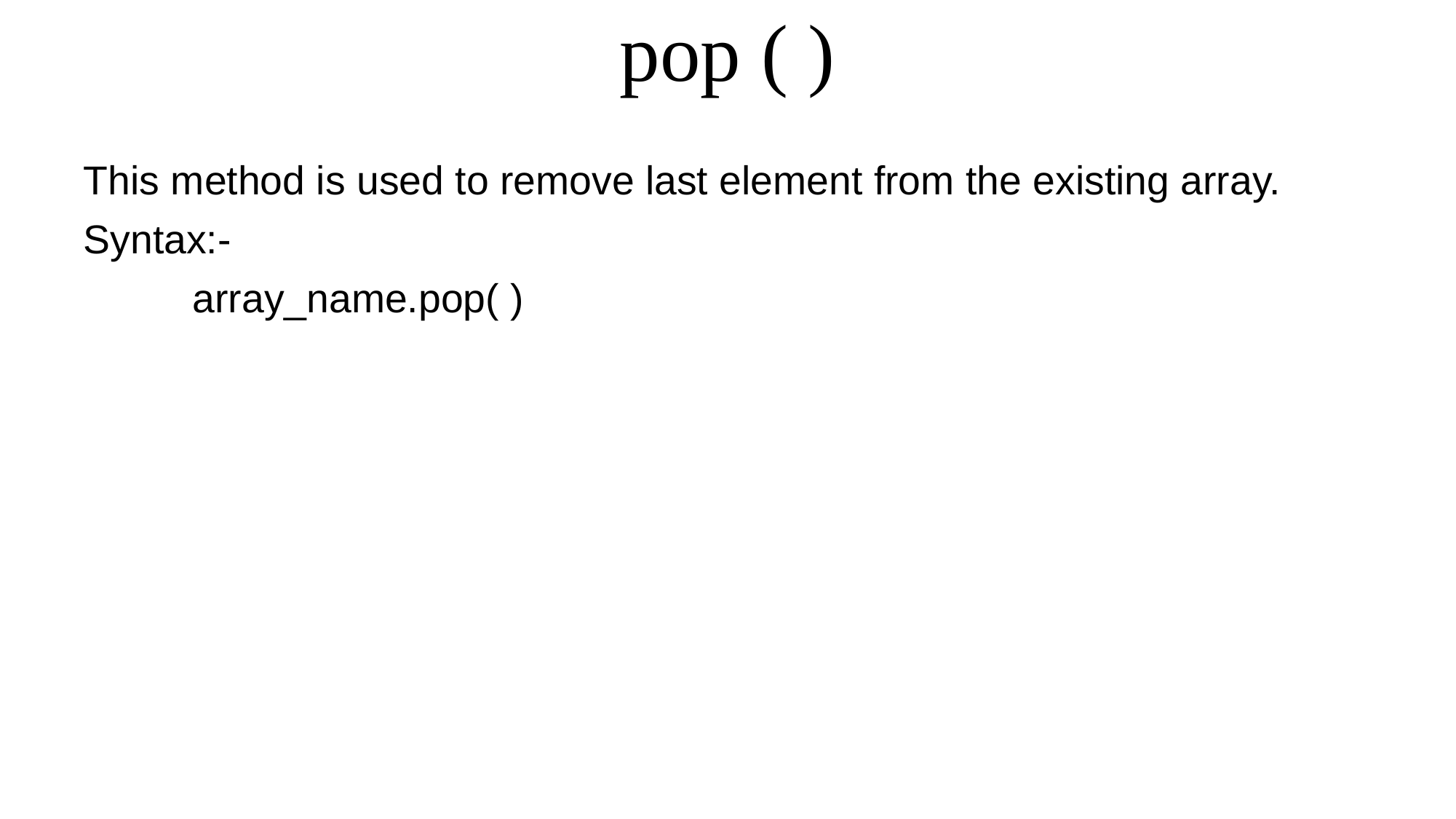

# pop ( )
This method is used to remove last element from the existing array.
Syntax:-
	array_name.pop( )